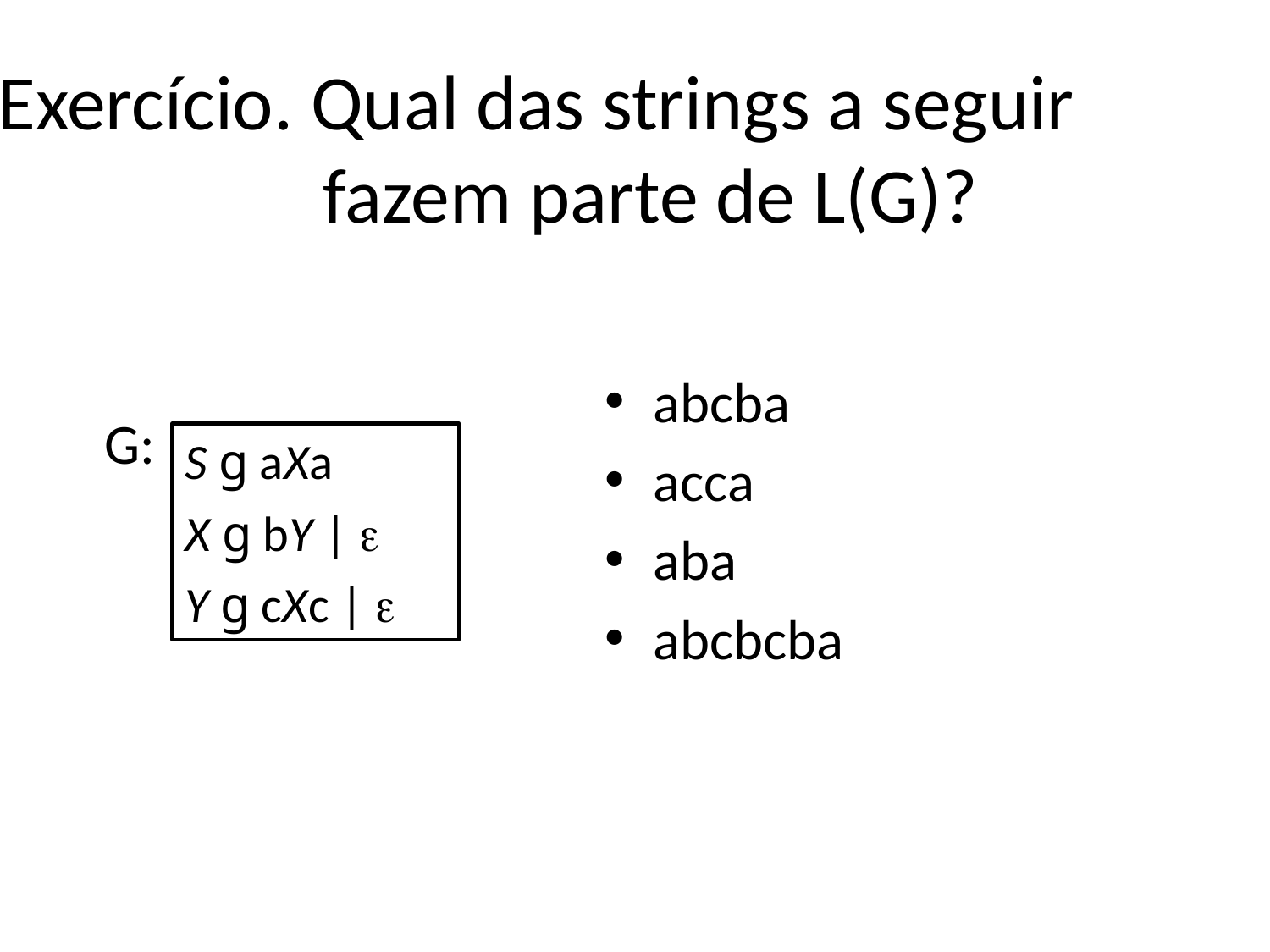

# Exercício. Qual das strings a seguir              fazem parte de L(G)?
abcba
acca
aba
abcbcba
G:
S g aXa
X g bY | ε
Y g cXc | ε